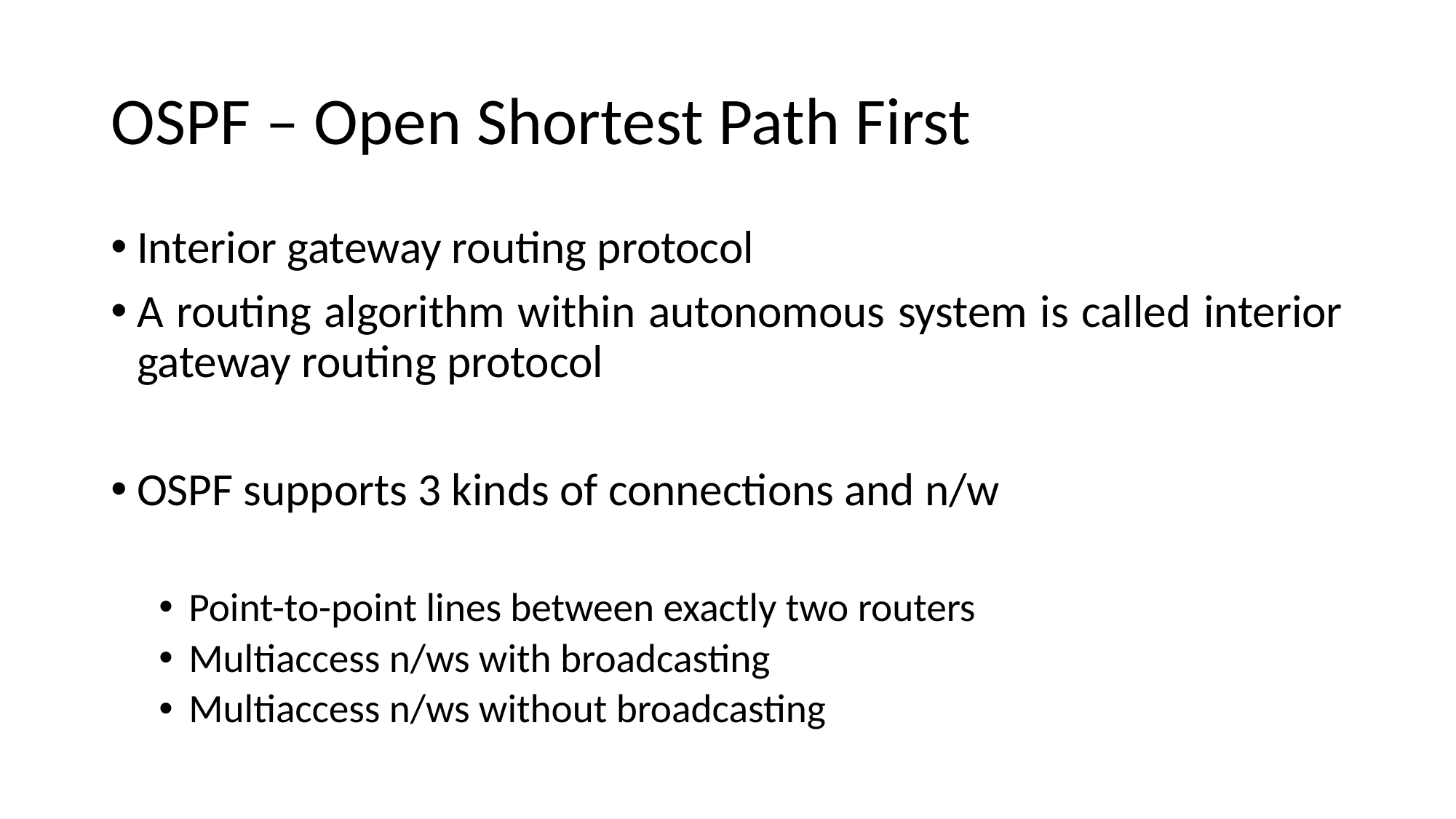

# OSPF – Open Shortest Path First
Interior gateway routing protocol
A routing algorithm within autonomous system is called interior gateway routing protocol

OSPF supports 3 kinds of connections and n/w

Point-to-point lines between exactly two routers
Multiaccess n/ws with broadcasting
Multiaccess n/ws without broadcasting